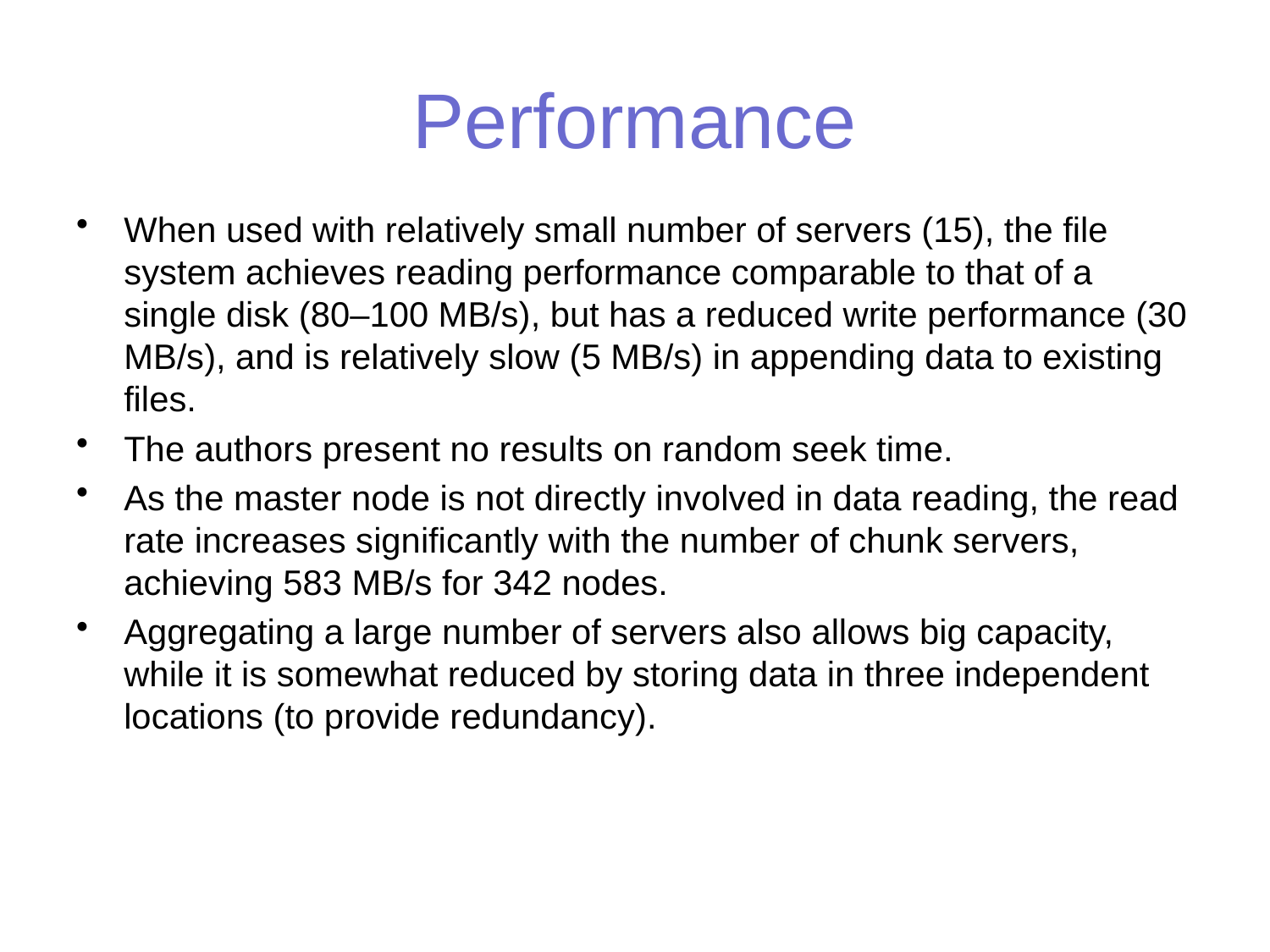

# Performance
When used with relatively small number of servers (15), the file system achieves reading performance comparable to that of a single disk (80–100 MB/s), but has a reduced write performance (30 MB/s), and is relatively slow (5 MB/s) in appending data to existing files.
The authors present no results on random seek time.
As the master node is not directly involved in data reading, the read rate increases significantly with the number of chunk servers, achieving 583 MB/s for 342 nodes.
Aggregating a large number of servers also allows big capacity, while it is somewhat reduced by storing data in three independent locations (to provide redundancy).